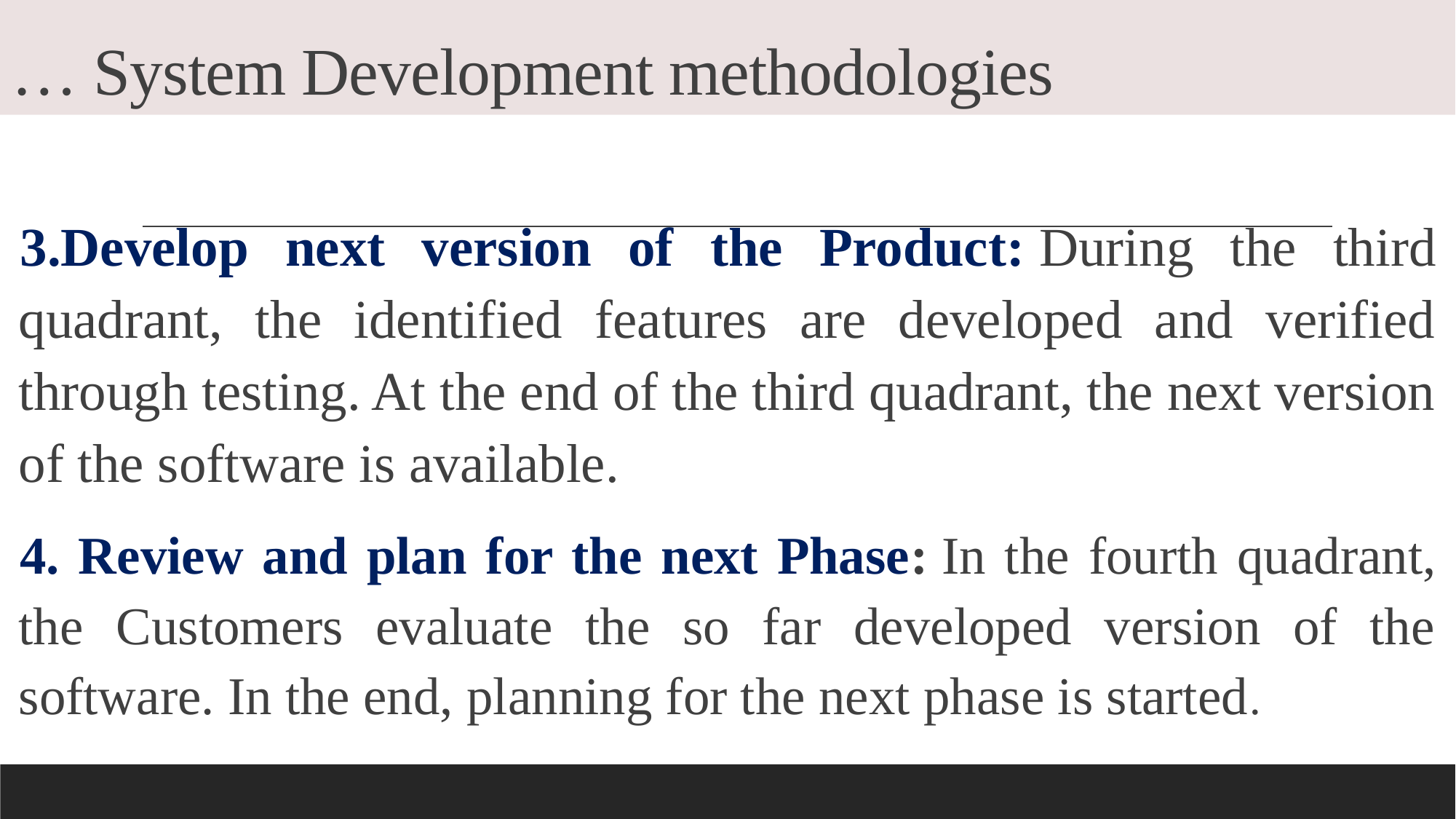

# … System Development methodologies

3.Develop next version of the Product: During the third quadrant, the identified features are developed and verified through testing. At the end of the third quadrant, the next version of the software is available.
4. Review and plan for the next Phase: In the fourth quadrant, the Customers evaluate the so far developed version of the software. In the end, planning for the next phase is started.